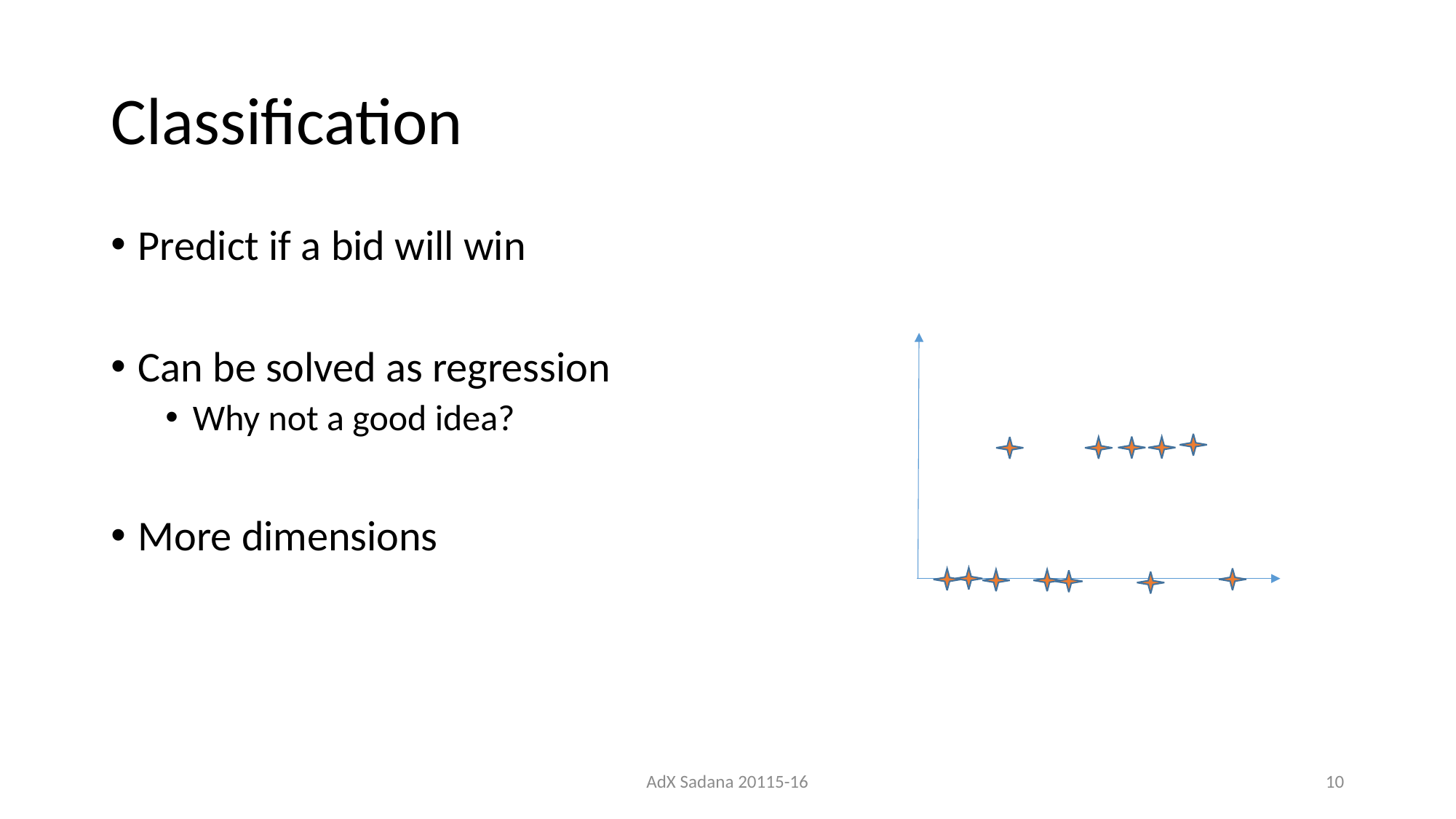

# Classification
Predict if a bid will win

Can be solved as regression
Why not a good idea?

More dimensions

AdX Sadana 20115-16
10